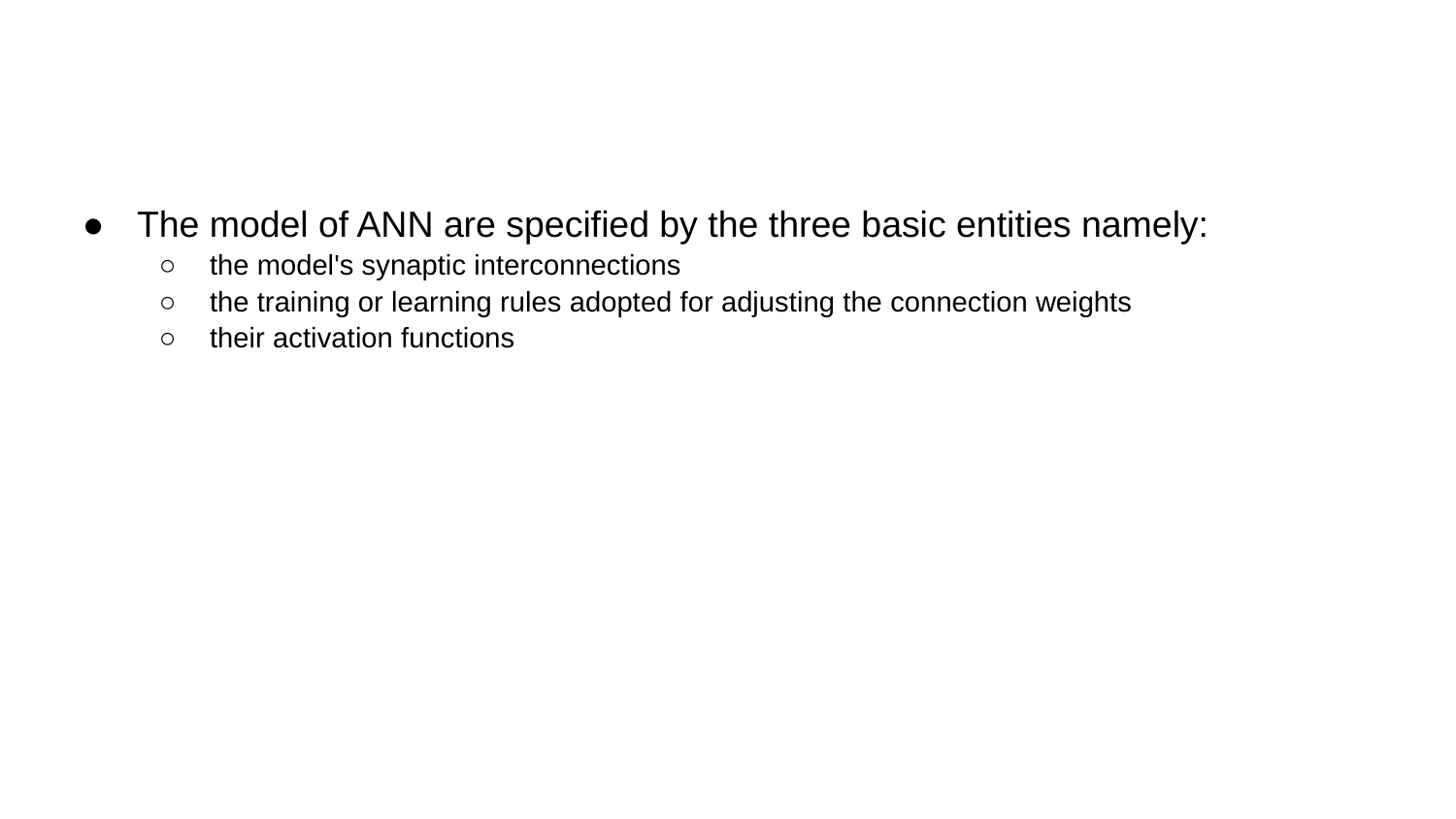

#
The model of ANN are specified by the three basic entities namely:
the model's synaptic interconnections
the training or learning rules adopted for adjusting the connection weights
their activation functions